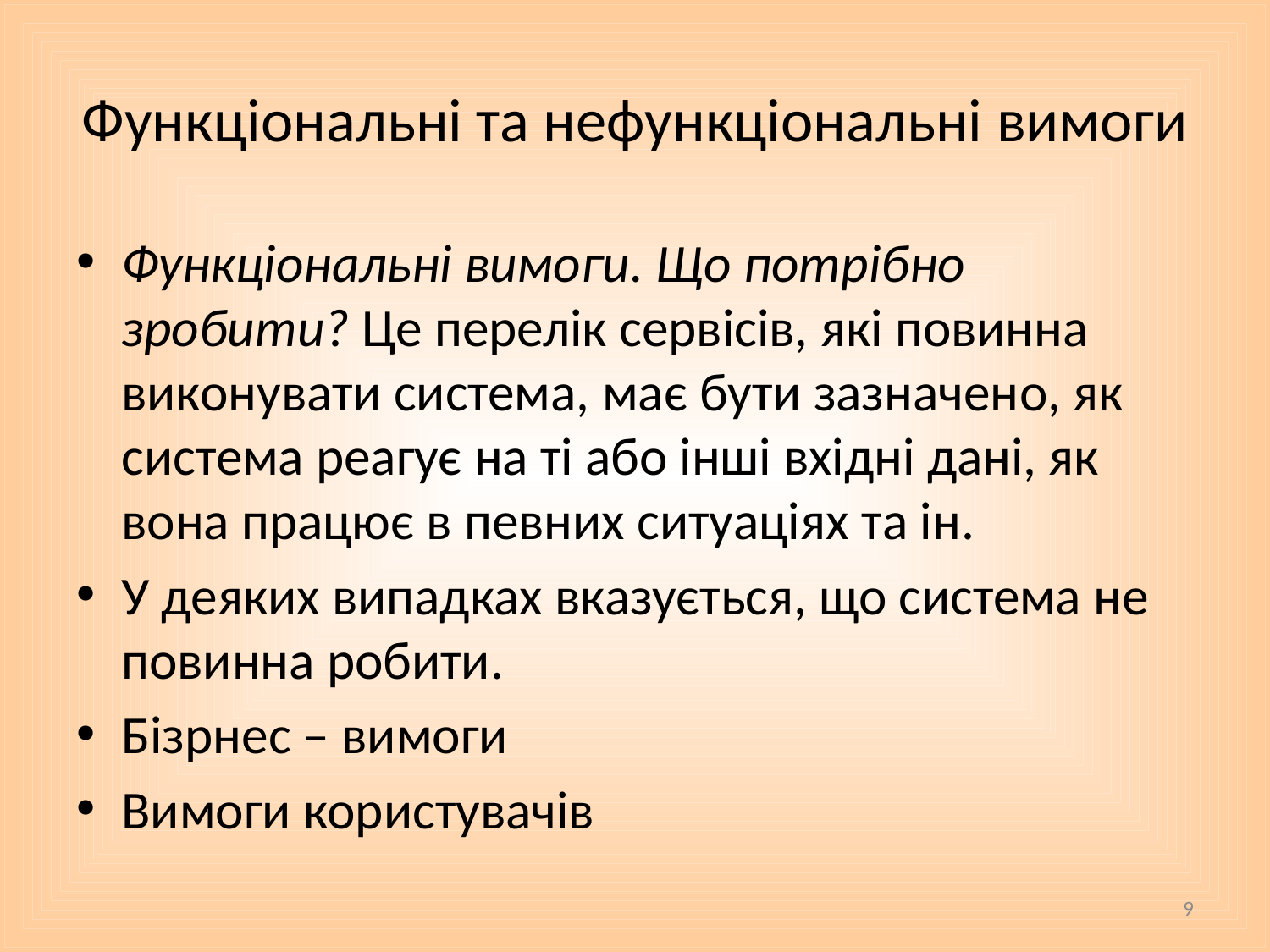

# Функціональні та нефункціональні вимоги
Функціональні вимоги. Що потрібно зробити? Це перелік сервісів, які повинна виконувати система, має бути зазначено, як система реагує на ті або інші вхідні дані, як вона працює в певних ситуаціях та ін.
У деяких випадках вказується, що система не повинна робити.
Бізрнес – вимоги
Вимоги користувачів

9